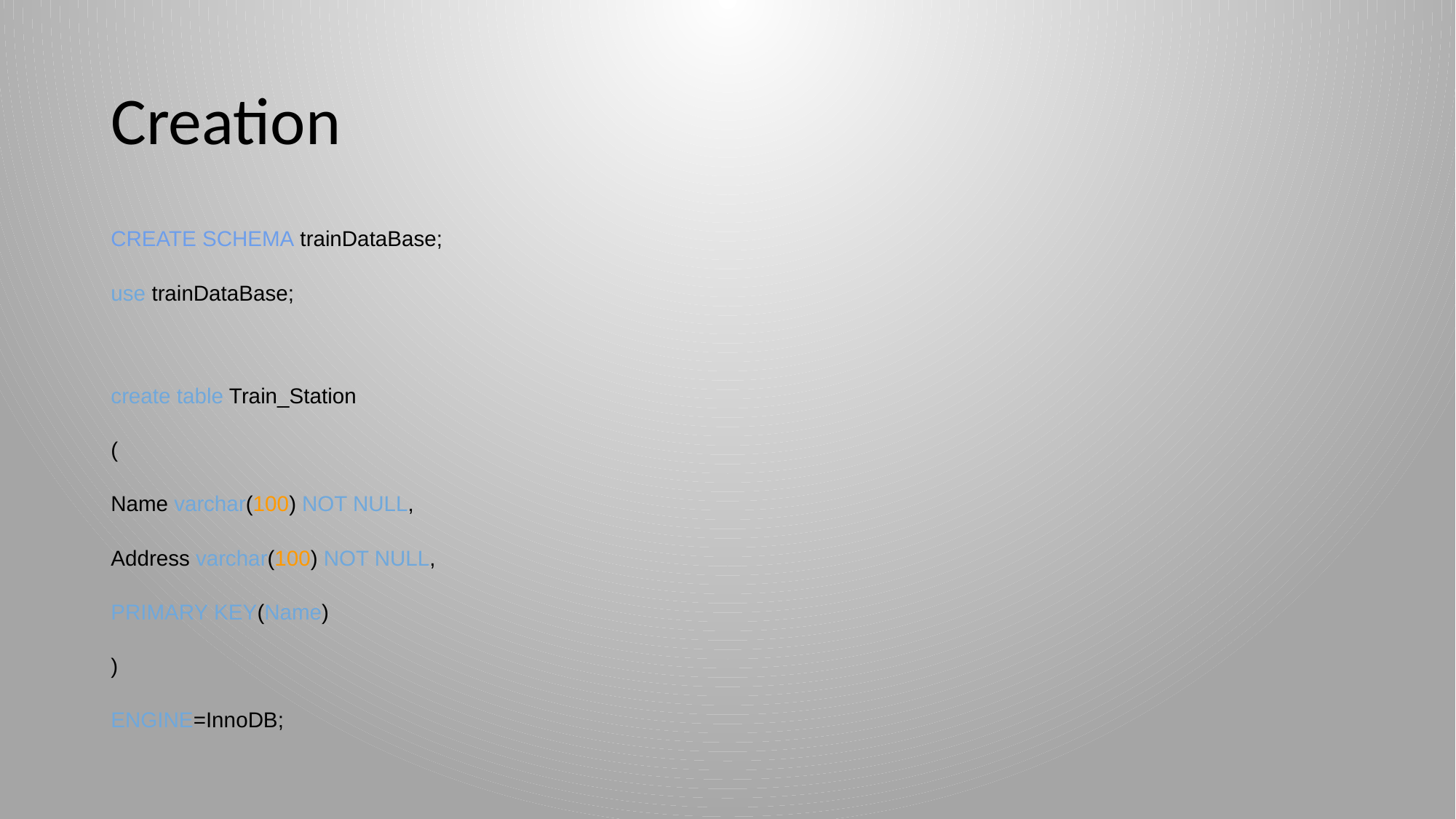

# Creation
CREATE SCHEMA trainDataBase;
use trainDataBase;

create table Train_Station
(
Name varchar(100) NOT NULL,
Address varchar(100) NOT NULL,
PRIMARY KEY(Name)
)
ENGINE=InnoDB;